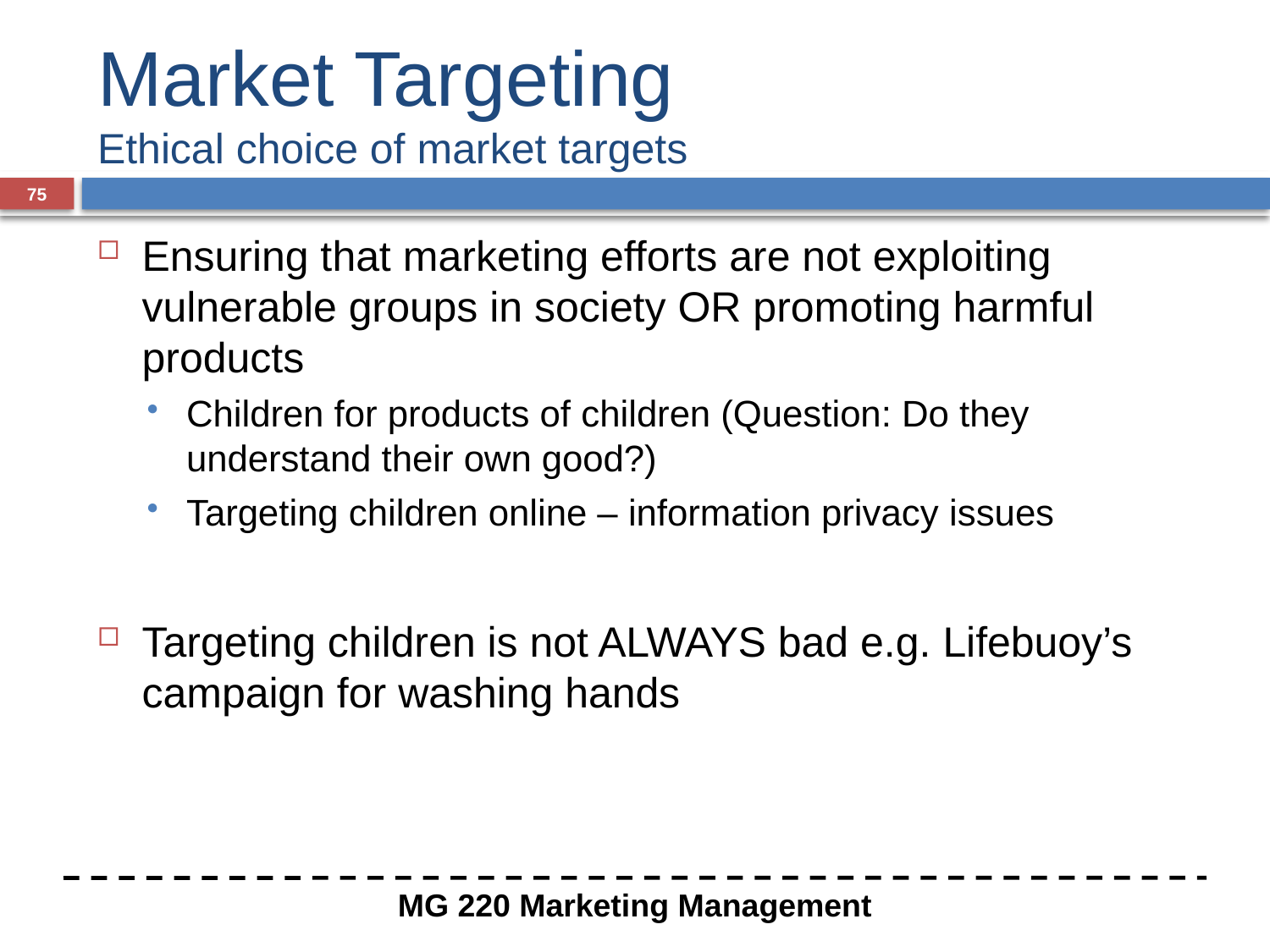

# Market Targeting Ethical choice of market targets
75
Ensuring that marketing efforts are not exploiting vulnerable groups in society OR promoting harmful products
Children for products of children (Question: Do they understand their own good?)
Targeting children online – information privacy issues

Targeting children is not ALWAYS bad e.g. Lifebuoy’s campaign for washing hands

MG 220 Marketing Management